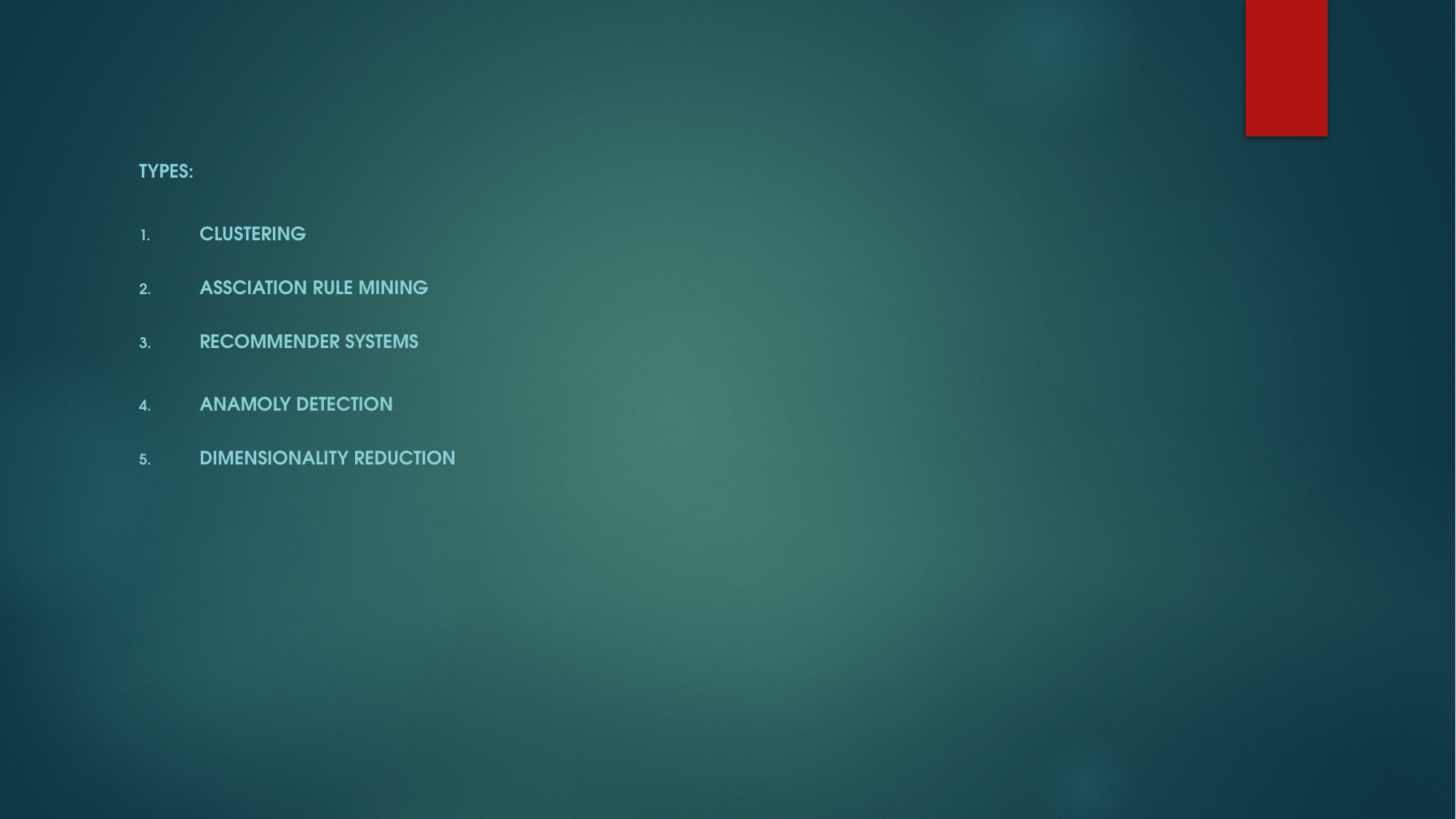

Types:

CLUSTERING
ASSCIATION RULE MINING
RECOMMENDER SYSTEMS

ANAMOLY DETECTION
DIMENSIONALITY REDUCTION